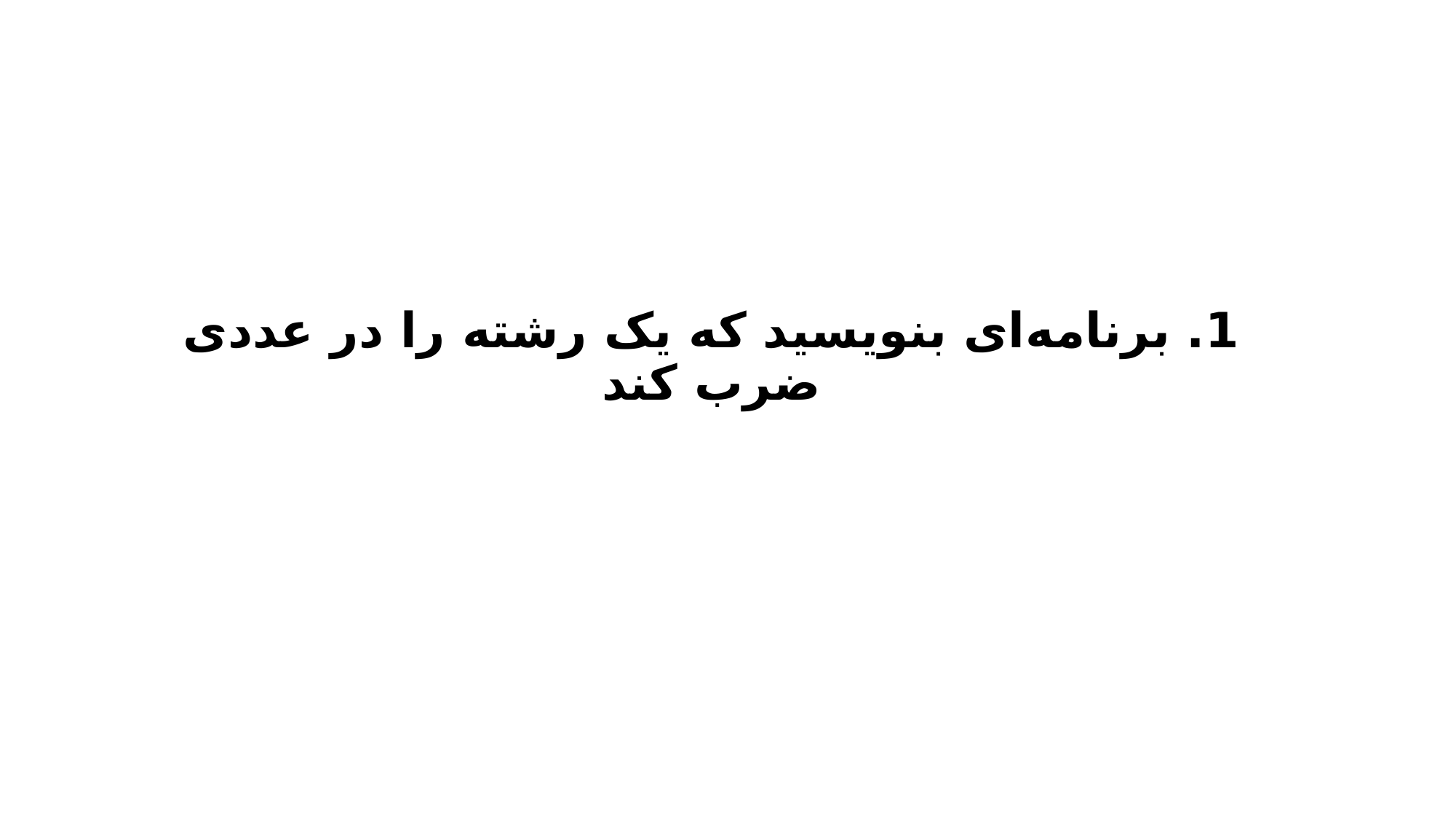

# 1. برنامه‌ای بنویسید که یک رشته را در عددی ضرب کند